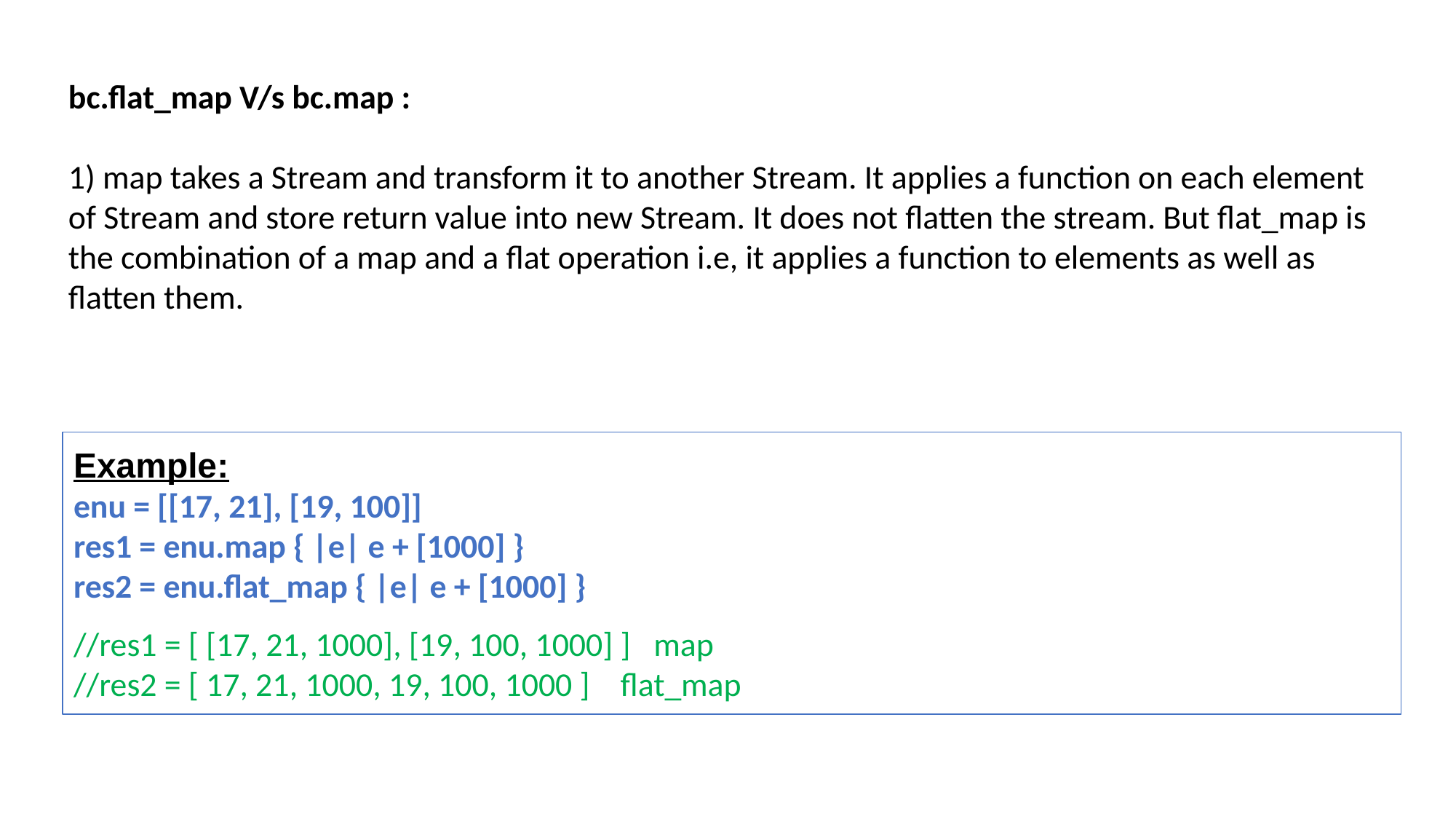

bc.flat_map V/s bc.map :

1) map takes a Stream and transform it to another Stream. It applies a function on each element of Stream and store return value into new Stream. It does not flatten the stream. But flat_map is the combination of a map and a flat operation i.e, it applies a function to elements as well as flatten them.

Example:
enu = [[17, 21], [19, 100]]
res1 = enu.map { |e| e + [1000] }
res2 = enu.flat_map { |e| e + [1000] }

//res1 = [ [17, 21, 1000], [19, 100, 1000] ]   map
//res2 = [ 17, 21, 1000, 19, 100, 1000 ]    flat_map